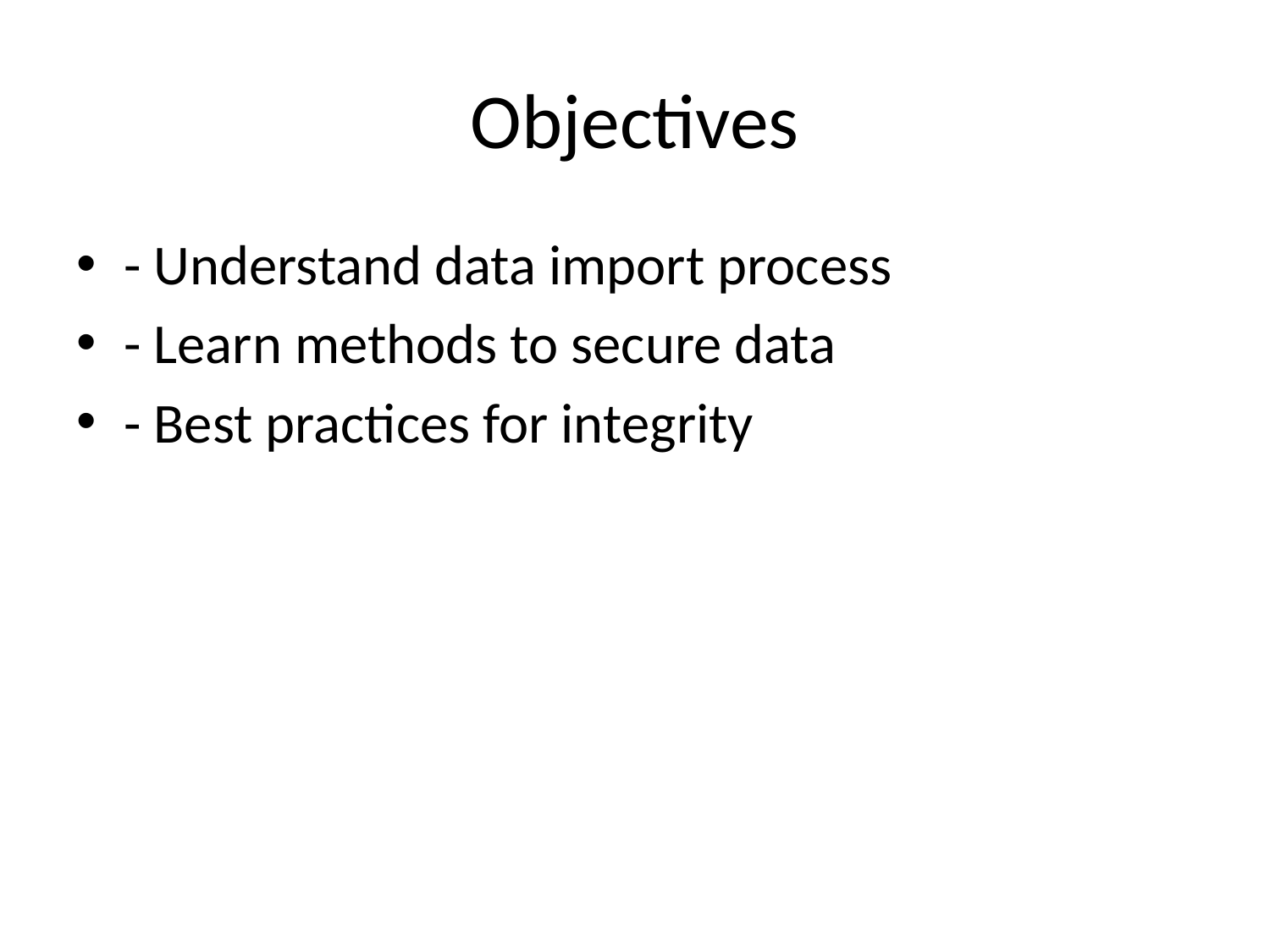

# Objectives
- Understand data import process
- Learn methods to secure data
- Best practices for integrity